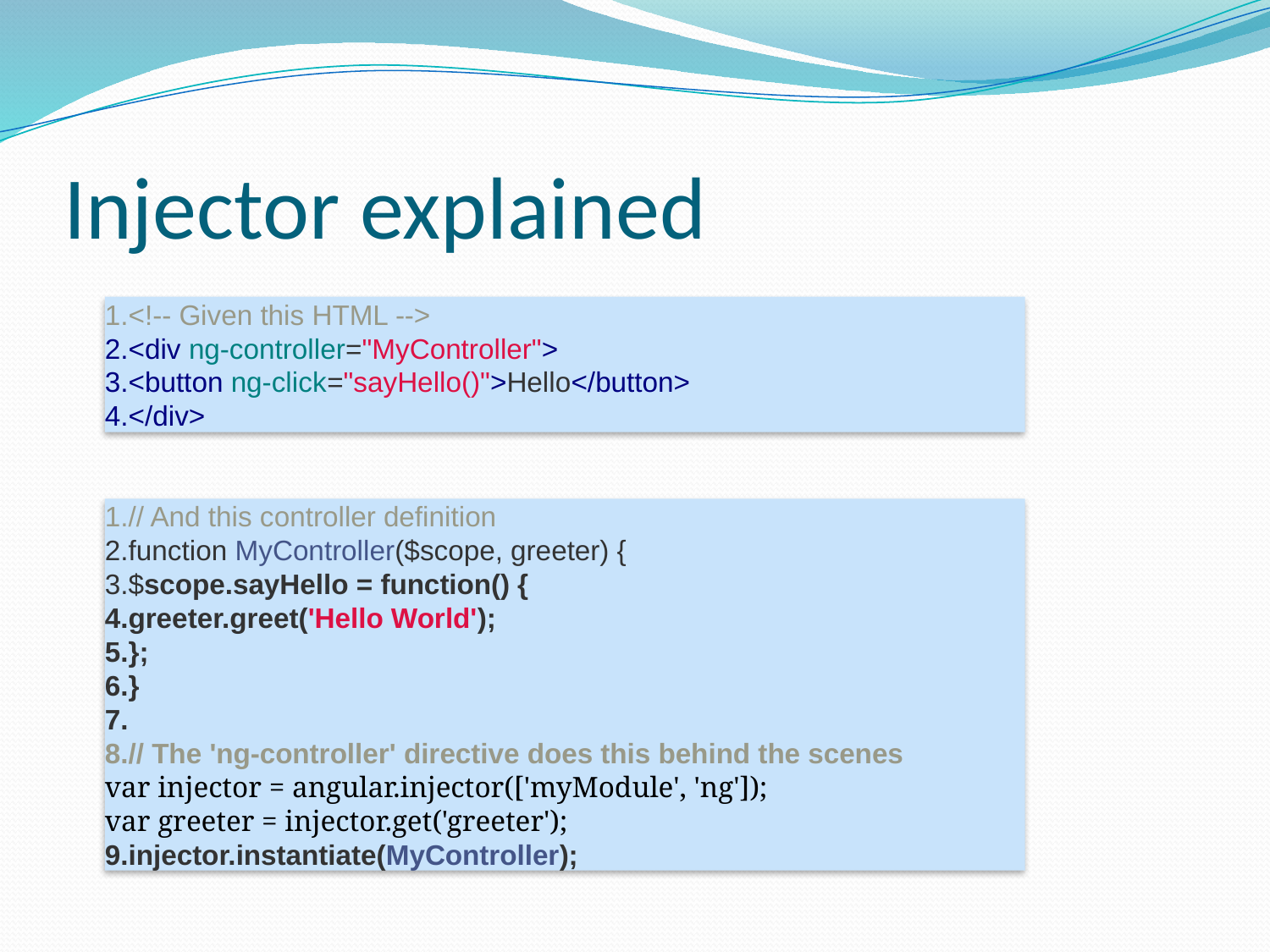

# Injector explained
<!-- Given this HTML -->
<div ng-controller="MyController">
<button ng-click="sayHello()">Hello</button>
</div>
// And this controller definition
function MyController($scope, greeter) {
$scope.sayHello = function() {
greeter.greet('Hello World');
};
}

// The 'ng-controller' directive does this behind the scenes
var injector = angular.injector(['myModule', 'ng']);
var greeter = injector.get('greeter');
injector.instantiate(MyController);